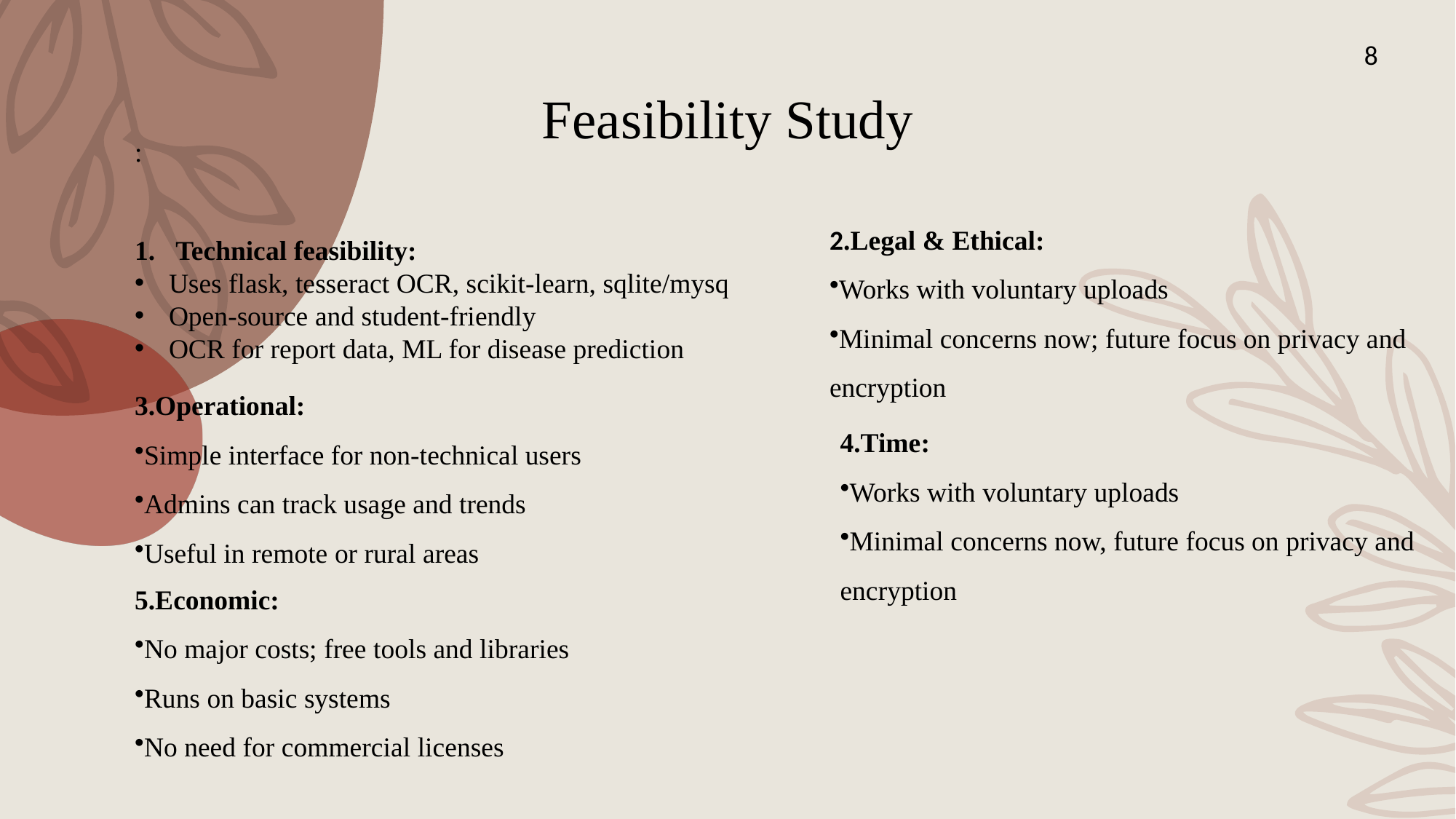

8
# Feasibility Study
:

Technical feasibility:
Uses flask, tesseract OCR, scikit-learn, sqlite/mysq
Open-source and student-friendly
OCR for report data, ML for disease prediction

2.Legal & Ethical:
Works with voluntary uploads
Minimal concerns now; future focus on privacy and encryption

3.Operational:
Simple interface for non-technical users
Admins can track usage and trends
Useful in remote or rural areas

4.Time:
Works with voluntary uploads
Minimal concerns now, future focus on privacy and encryption

5.Economic:
No major costs; free tools and libraries
Runs on basic systems
No need for commercial licenses